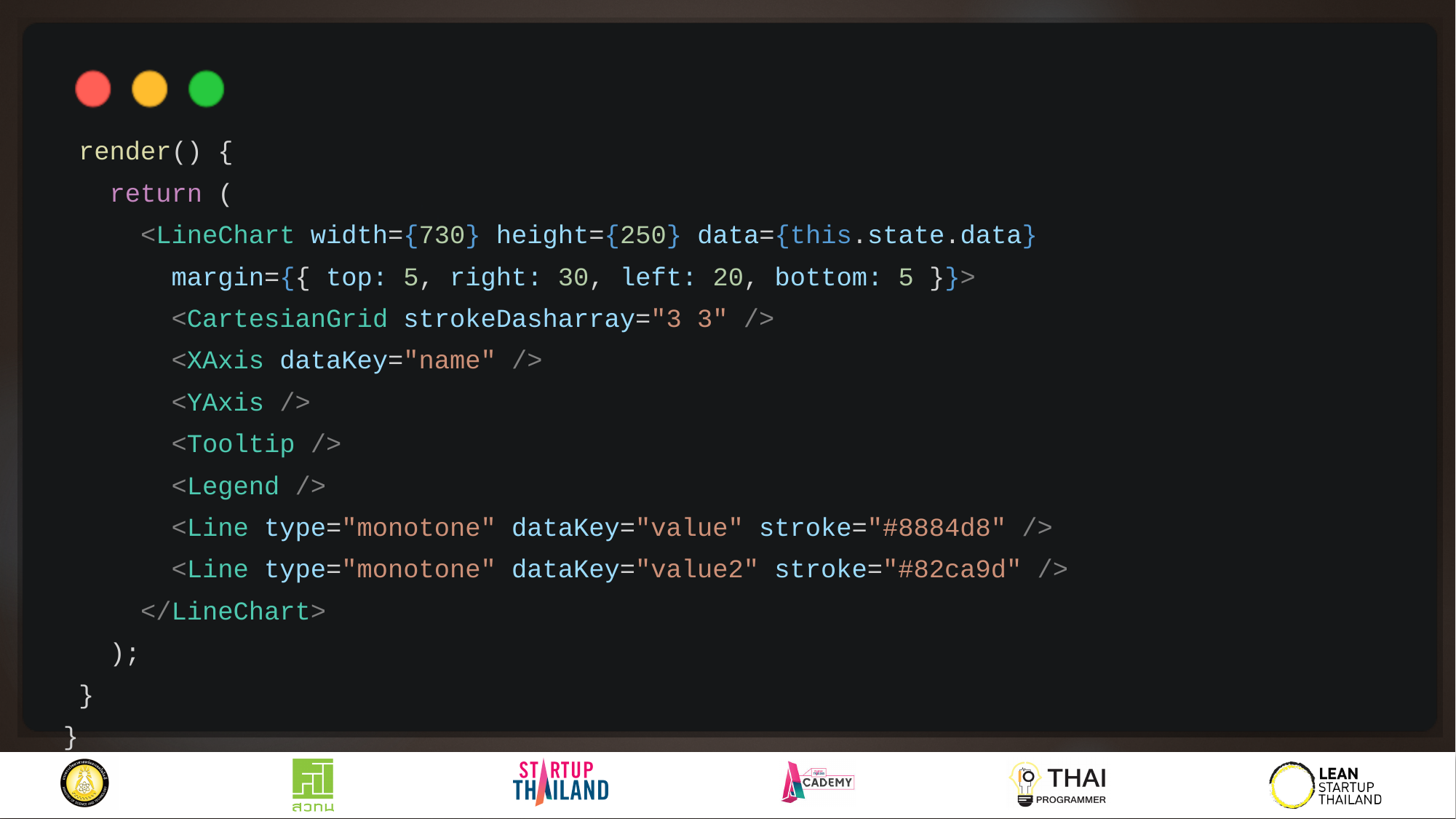

render() {
   return (
     <LineChart width={730} height={250} data={this.state.data}
       margin={{ top: 5, right: 30, left: 20, bottom: 5 }}>
       <CartesianGrid strokeDasharray="3 3" />
       <XAxis dataKey="name" />
       <YAxis />
       <Tooltip />
       <Legend />
       <Line type="monotone" dataKey="value" stroke="#8884d8" />
       <Line type="monotone" dataKey="value2" stroke="#82ca9d" />
     </LineChart>
   );
 }
}